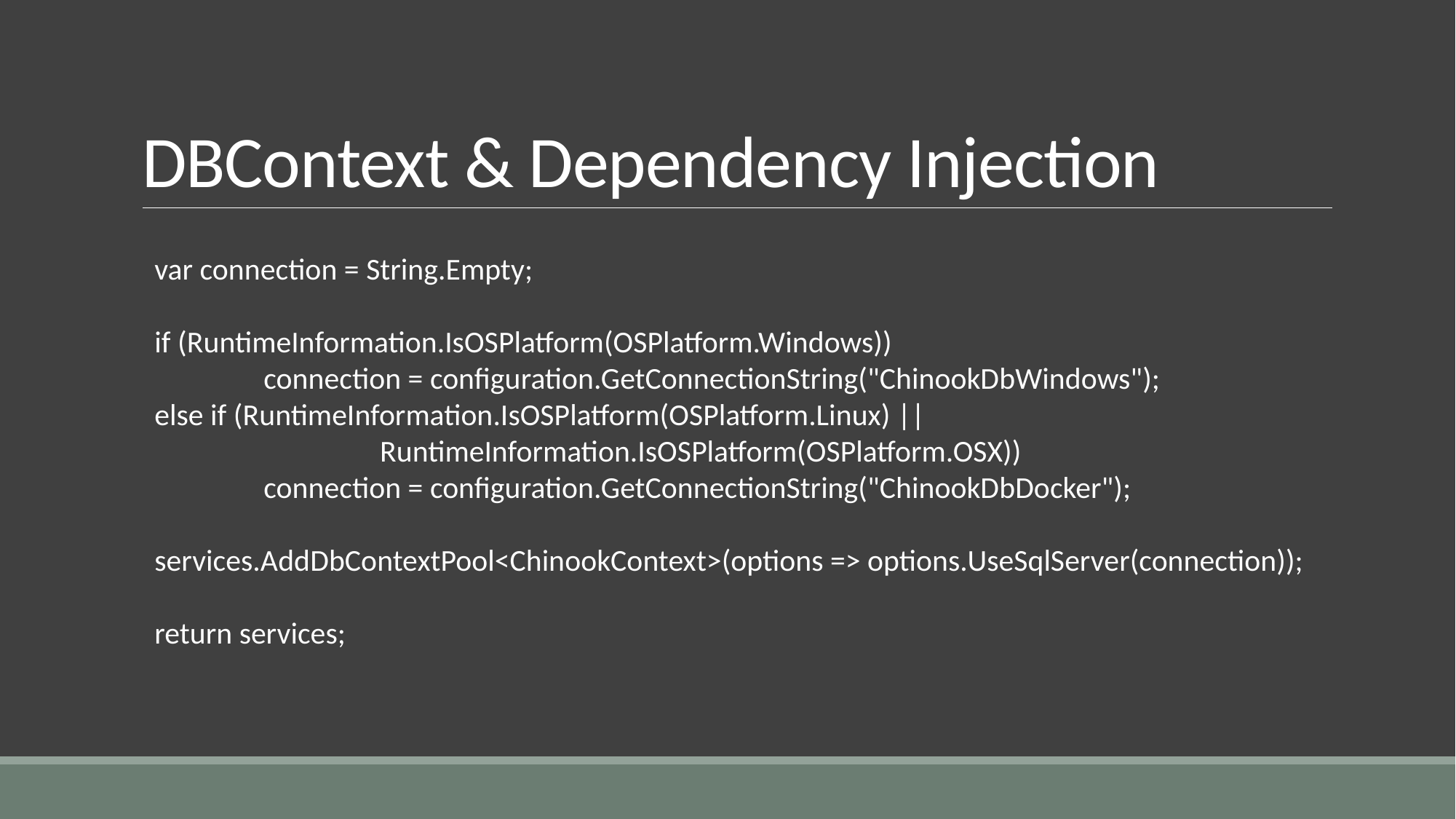

# DBContext & Dependency Injection
var connection = String.Empty;

if (RuntimeInformation.IsOSPlatform(OSPlatform.Windows))
	connection = configuration.GetConnectionString("ChinookDbWindows");
else if (RuntimeInformation.IsOSPlatform(OSPlatform.Linux) ||
		 RuntimeInformation.IsOSPlatform(OSPlatform.OSX))
	connection = configuration.GetConnectionString("ChinookDbDocker");

services.AddDbContextPool<ChinookContext>(options => options.UseSqlServer(connection));

return services;